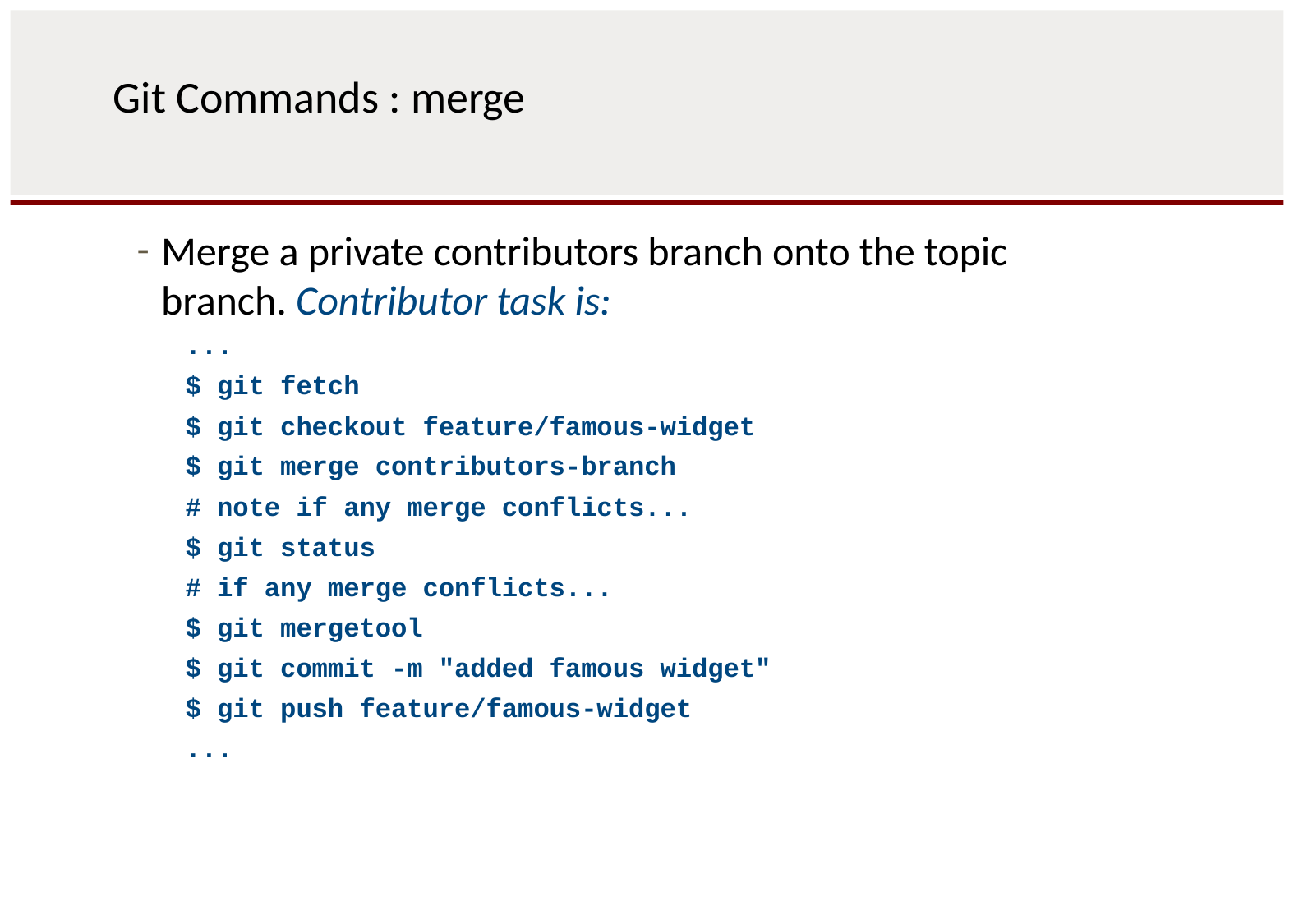

# Git Commands : merge
Merge a private contributors branch onto the topic branch. Contributor task is:
...
$ git fetch
$ git checkout feature/famous-widget
$ git merge contributors-branch
# note if any merge conflicts...
$ git status
# if any merge conflicts...
$ git mergetool
$ git commit -m "added famous widget"
$ git push feature/famous-widget
...